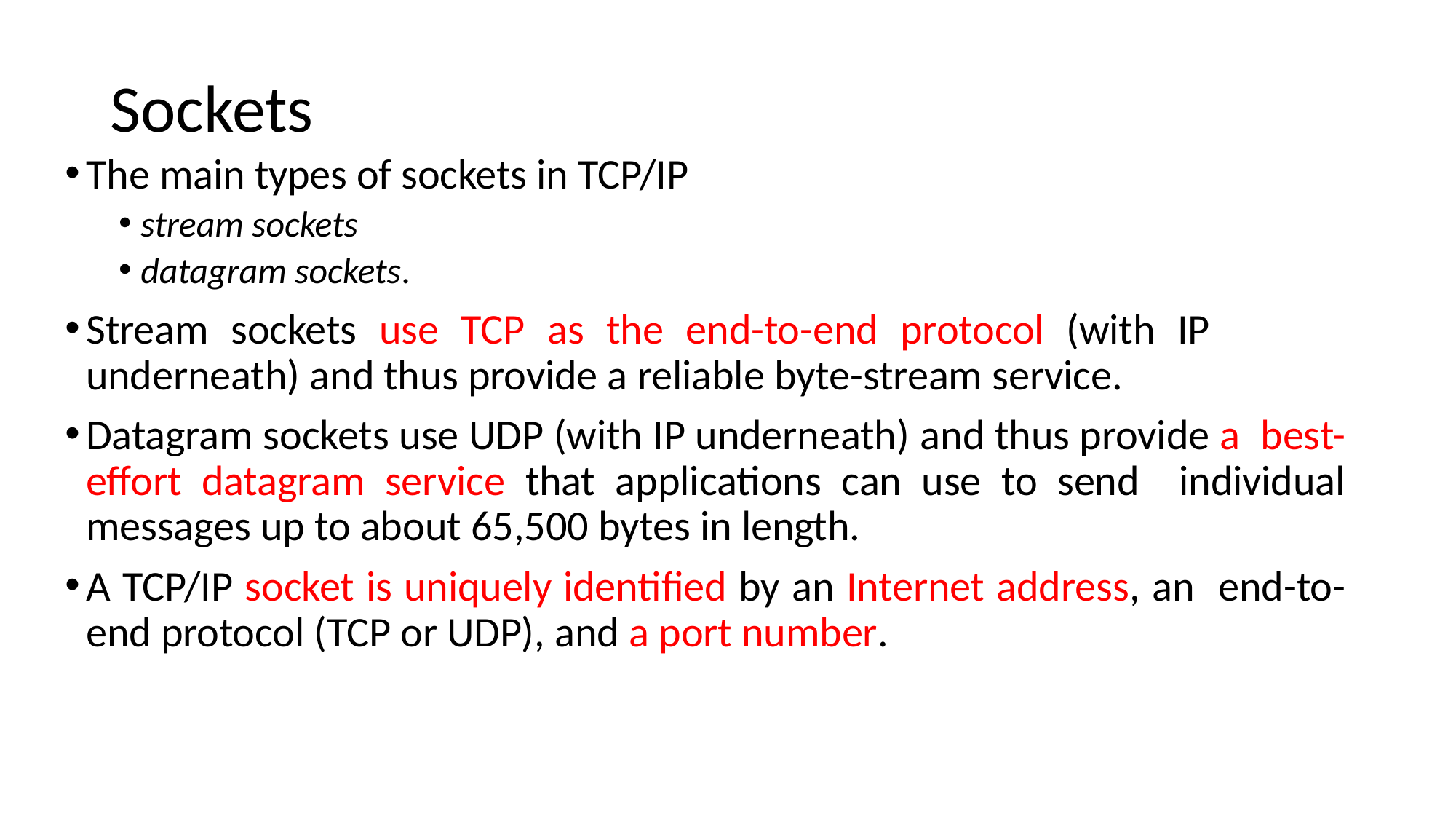

# Sockets
The main types of sockets in TCP/IP
stream sockets
datagram sockets.
Stream sockets use TCP as the end-to-end protocol (with IP  underneath) and thus provide a reliable byte-stream service.
Datagram sockets use UDP (with IP underneath) and thus provide a  best-effort datagram service that applications can use to send  individual messages up to about 65,500 bytes in length.
A TCP/IP socket is uniquely identified by an Internet address, an  end-to-end protocol (TCP or UDP), and a port number.